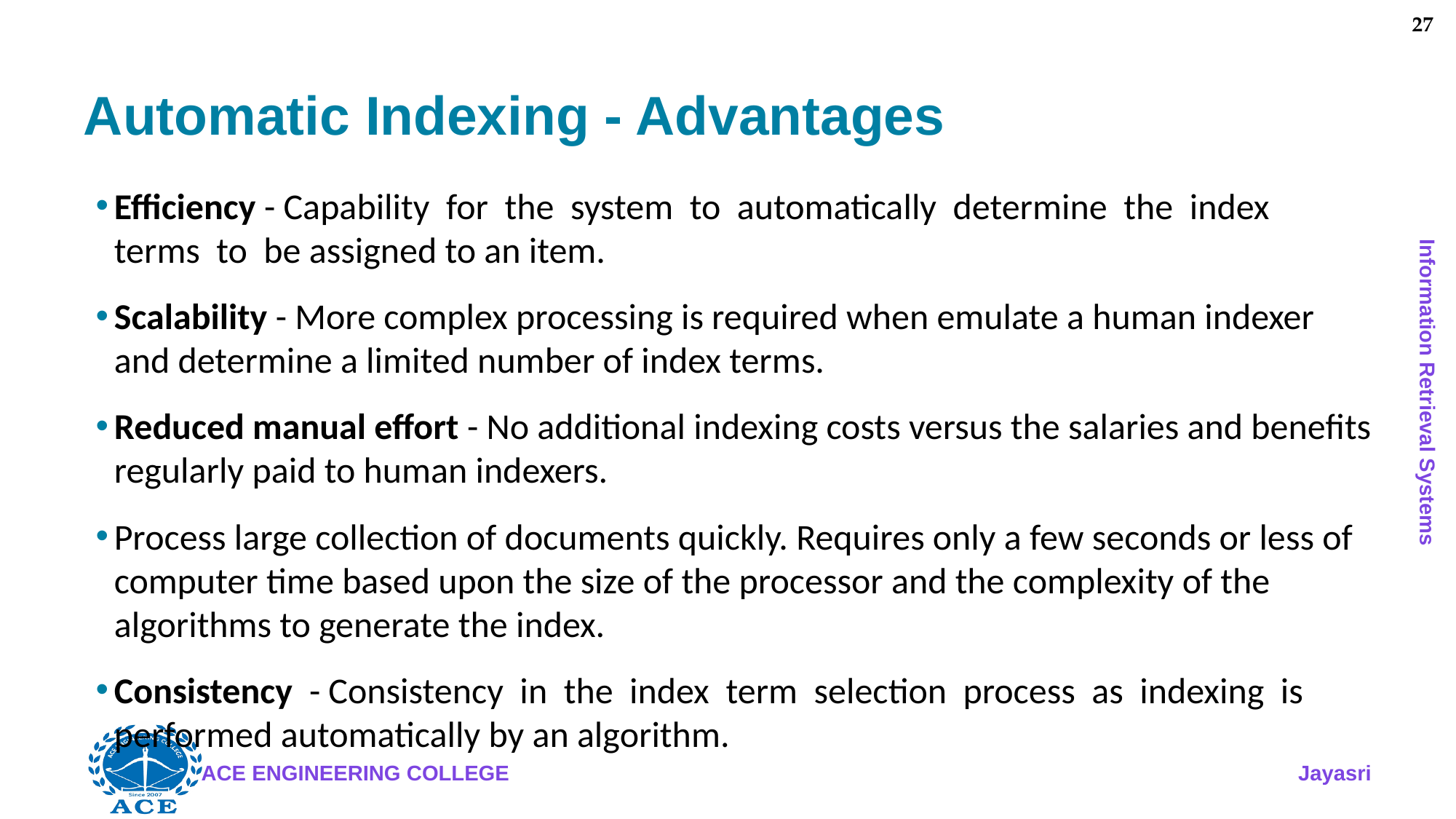

27
# Automatic Indexing - Advantages
Efficiency - Capability  for  the  system  to  automatically  determine  the  index  terms  to  be assigned to an item.
Scalability - More complex processing is required when emulate a human indexer and determine a limited number of index terms.
Reduced manual effort - No additional indexing costs versus the salaries and benefits regularly paid to human indexers.
Process large collection of documents quickly. Requires only a few seconds or less of computer time based upon the size of the processor and the complexity of the algorithms to generate the index.
Consistency  - Consistency  in  the  index  term  selection  process  as  indexing  is  performed automatically by an algorithm.